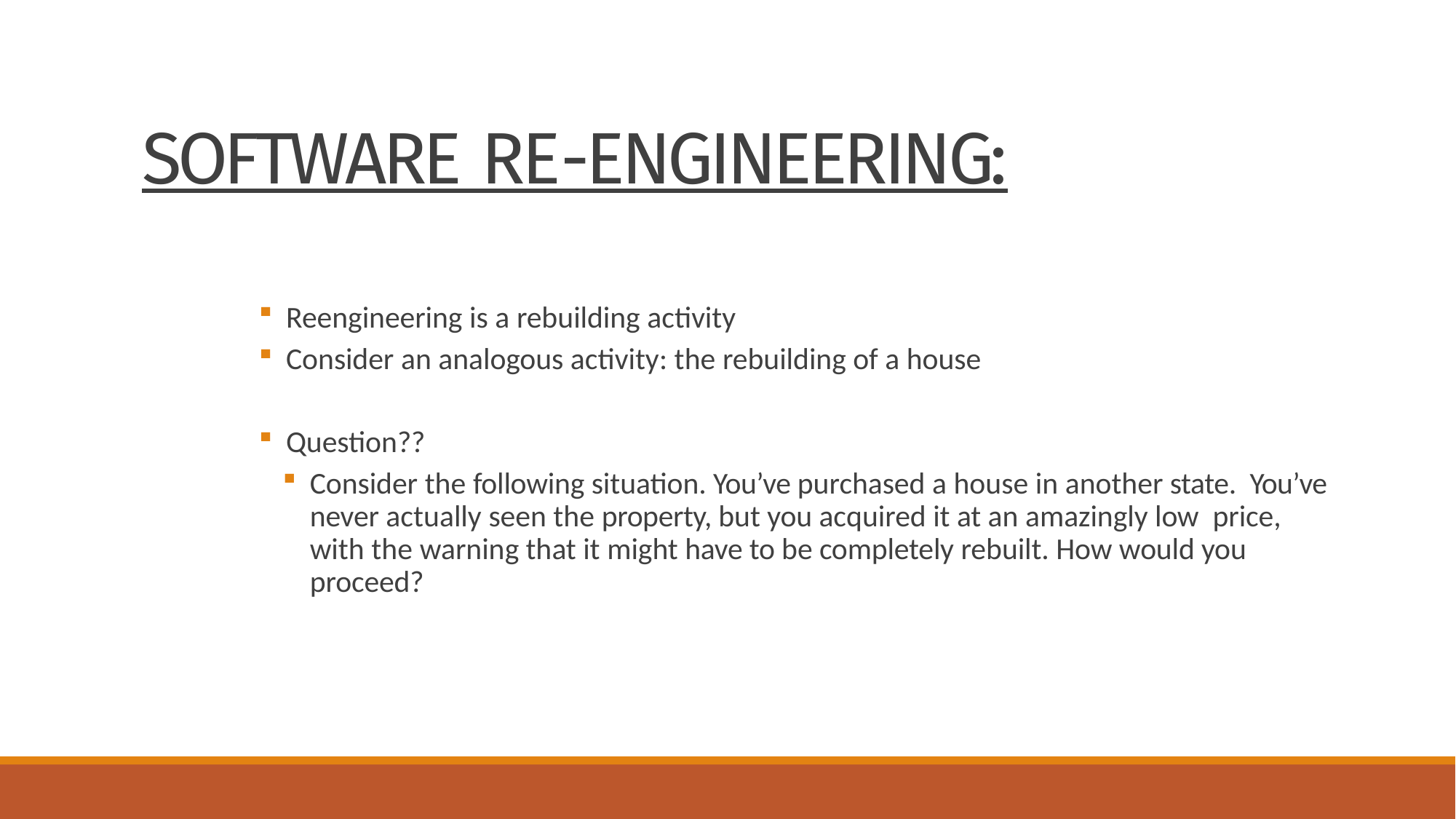

# SOFTWARE RE-ENGINEERING:
Reengineering is a rebuilding activity
Consider an analogous activity: the rebuilding of a house

Question??
Consider the following situation. You’ve purchased a house in another state.  You’ve never actually seen the property, but you acquired it at an amazingly low  price, with the warning that it might have to be completely rebuilt. How would you  proceed?